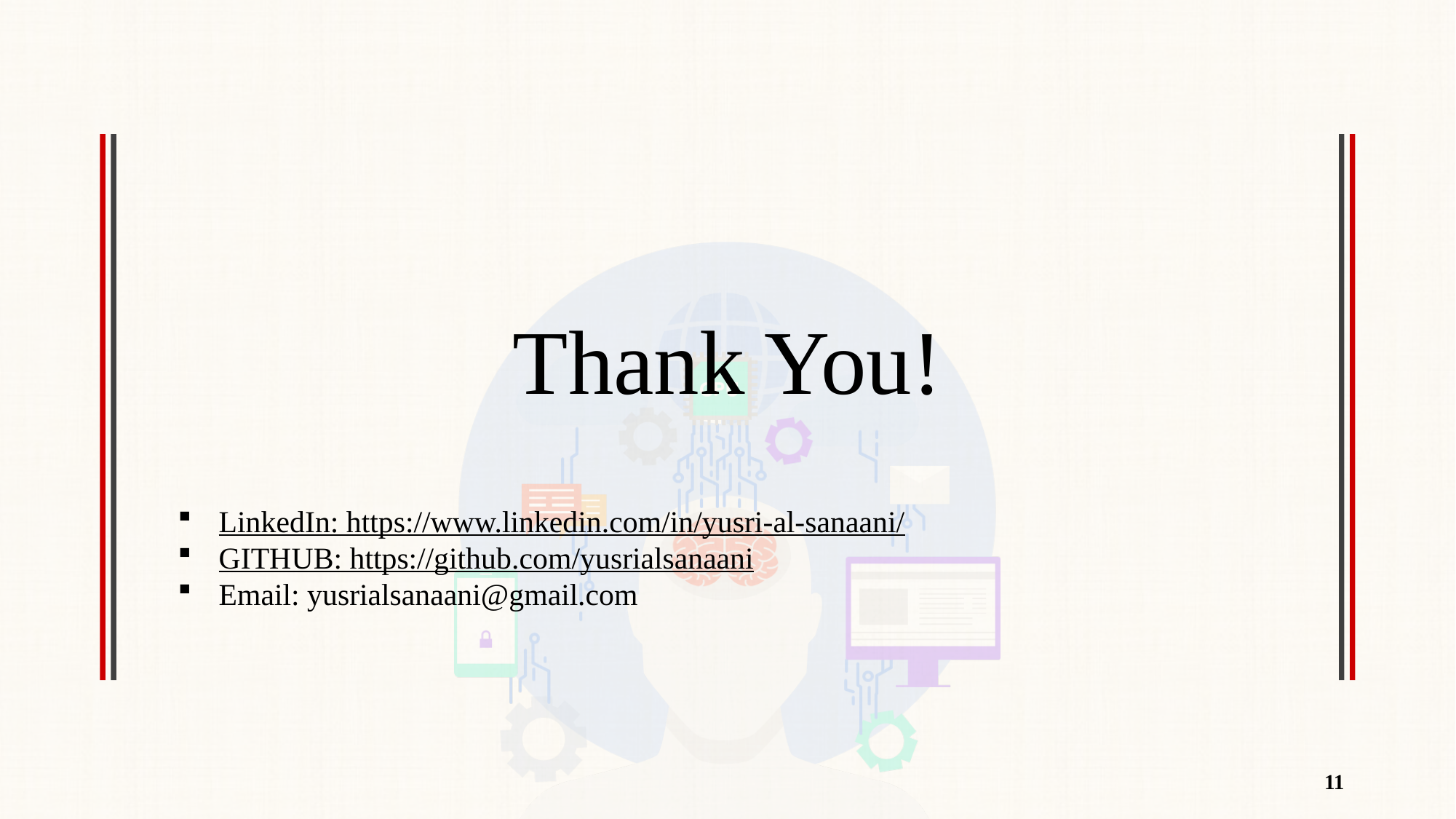

# Thank You!
LinkedIn: https://www.linkedin.com/in/yusri-al-sanaani/
GITHUB: https://github.com/yusrialsanaani
Email: yusrialsanaani@gmail.com
11